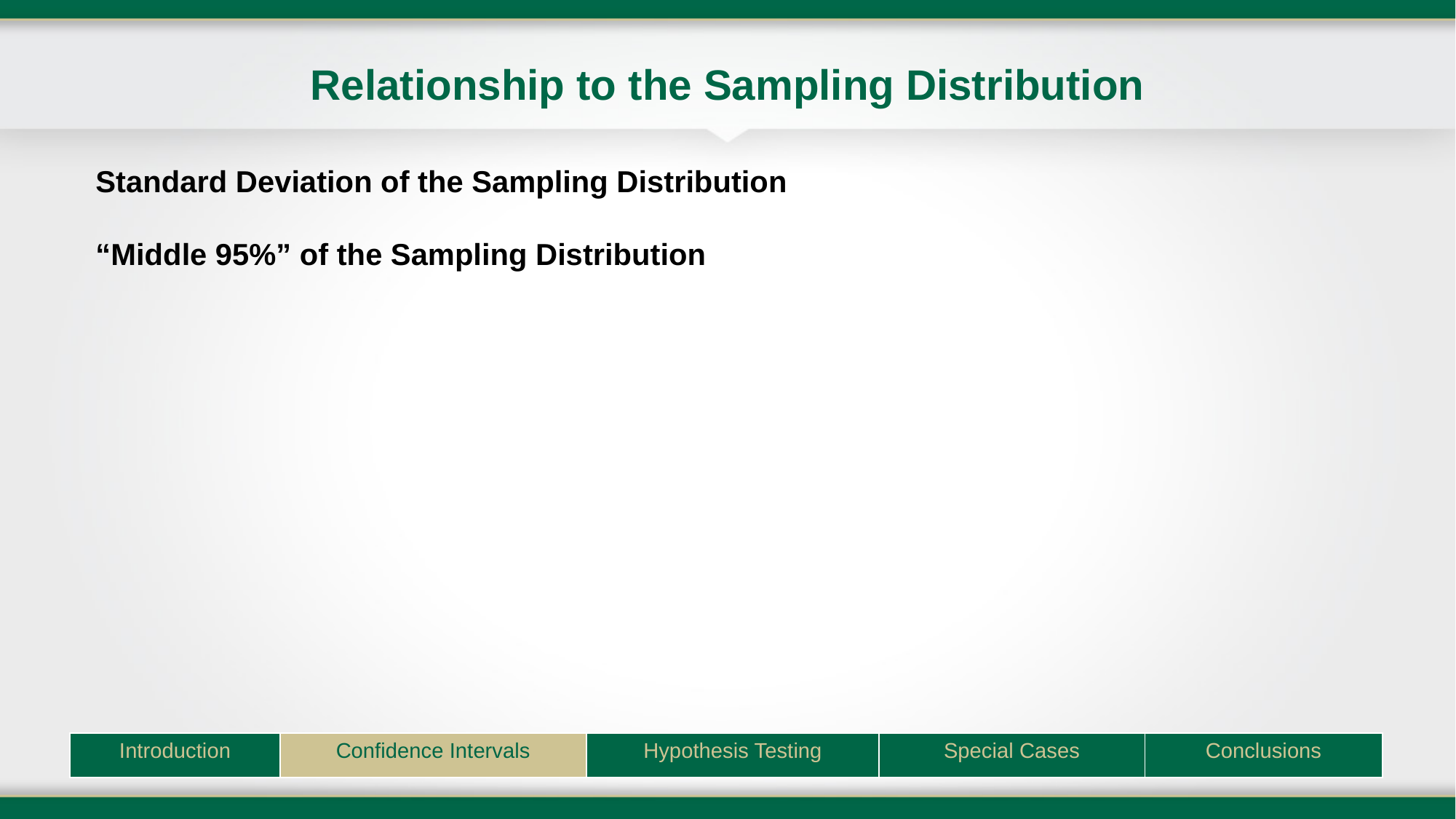

# Relationship to the Sampling Distribution
Standard Deviation of the Sampling Distribution
“Middle 95%” of the Sampling Distribution
| Introduction | Confidence Intervals | Hypothesis Testing | Special Cases | Conclusions |
| --- | --- | --- | --- | --- |